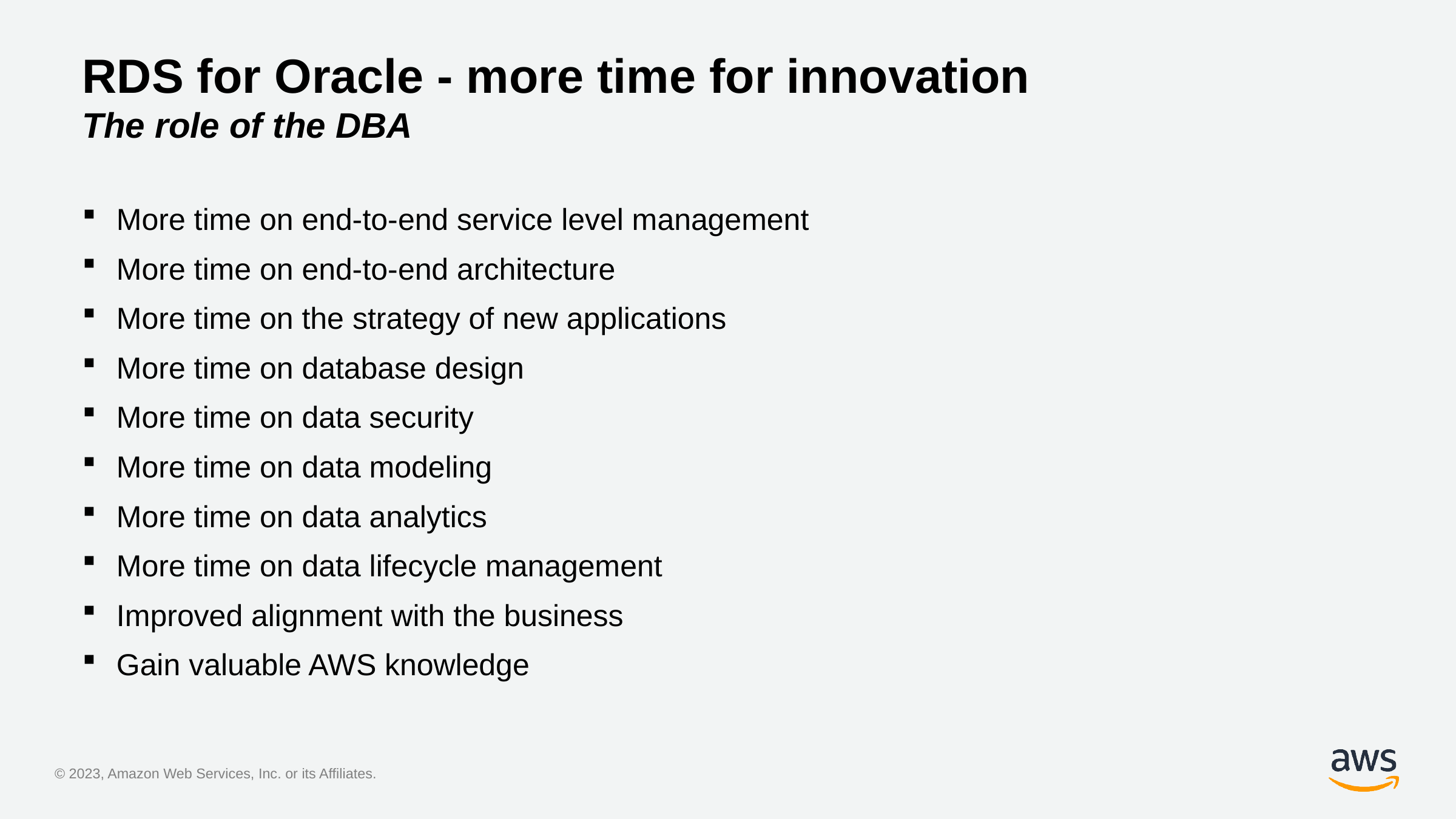

RDS for Oracle - more time for innovation
The role of the DBA
More time on end-to-end service level management

More time on end-to-end architecture

More time on the strategy of new applications

More time on database design

More time on data security

More time on data modeling

More time on data analytics

More time on data lifecycle management

Improved alignment with the business

Gain valuable AWS knowledge